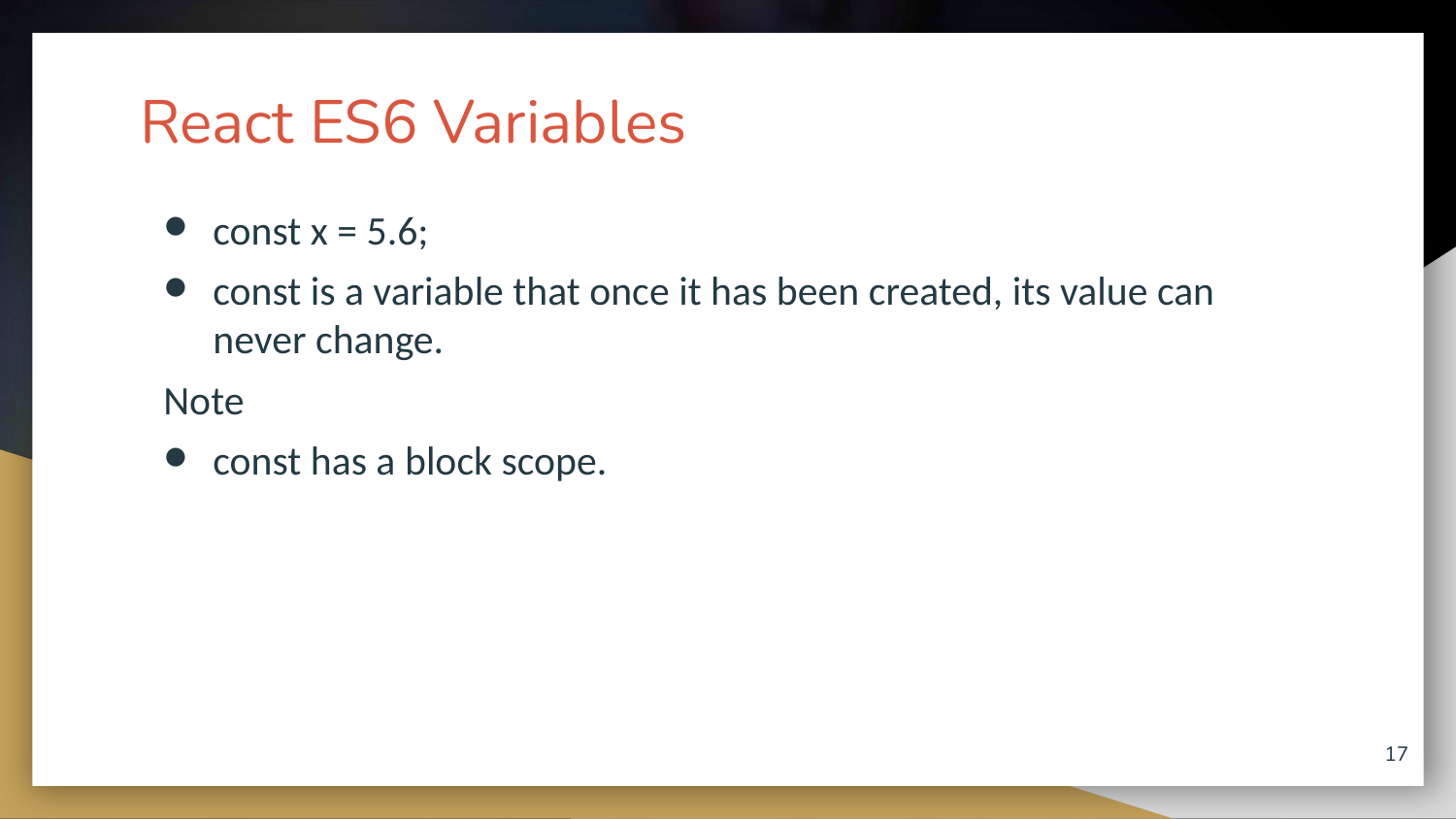

# React ES6 Variables
const x = 5.6;
const is a variable that once it has been created, its value can never change.
Note
const has a block scope.
17